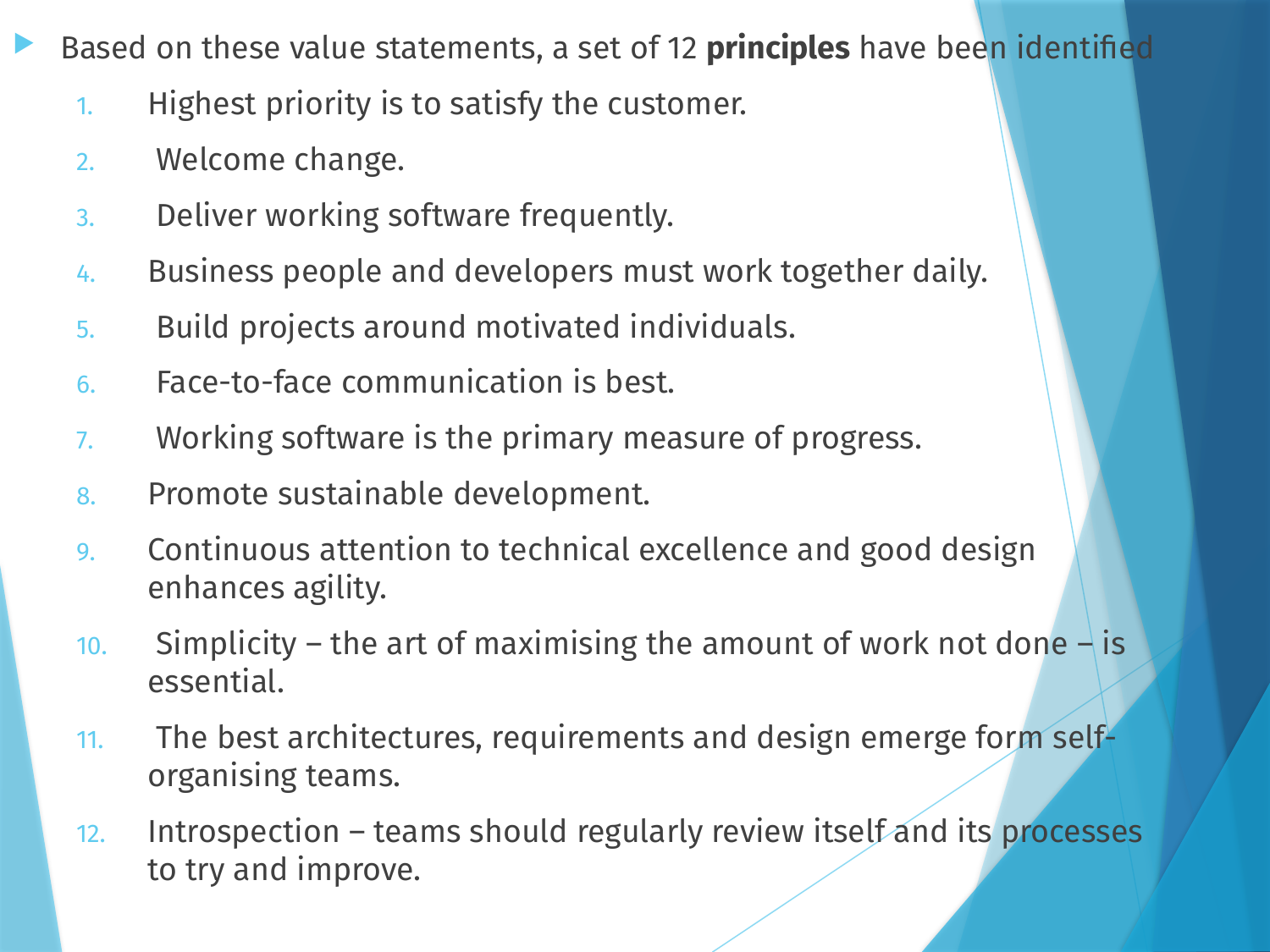

Based on these value statements, a set of 12 principles have been identified
Highest priority is to satisfy the customer.
 Welcome change.
 Deliver working software frequently.
Business people and developers must work together daily.
 Build projects around motivated individuals.
 Face-to-face communication is best.
 Working software is the primary measure of progress.
Promote sustainable development.
Continuous attention to technical excellence and good design enhances agility.
 Simplicity – the art of maximising the amount of work not done – is essential.
 The best architectures, requirements and design emerge form self-organising teams.
Introspection – teams should regularly review itself and its processes to try and improve.